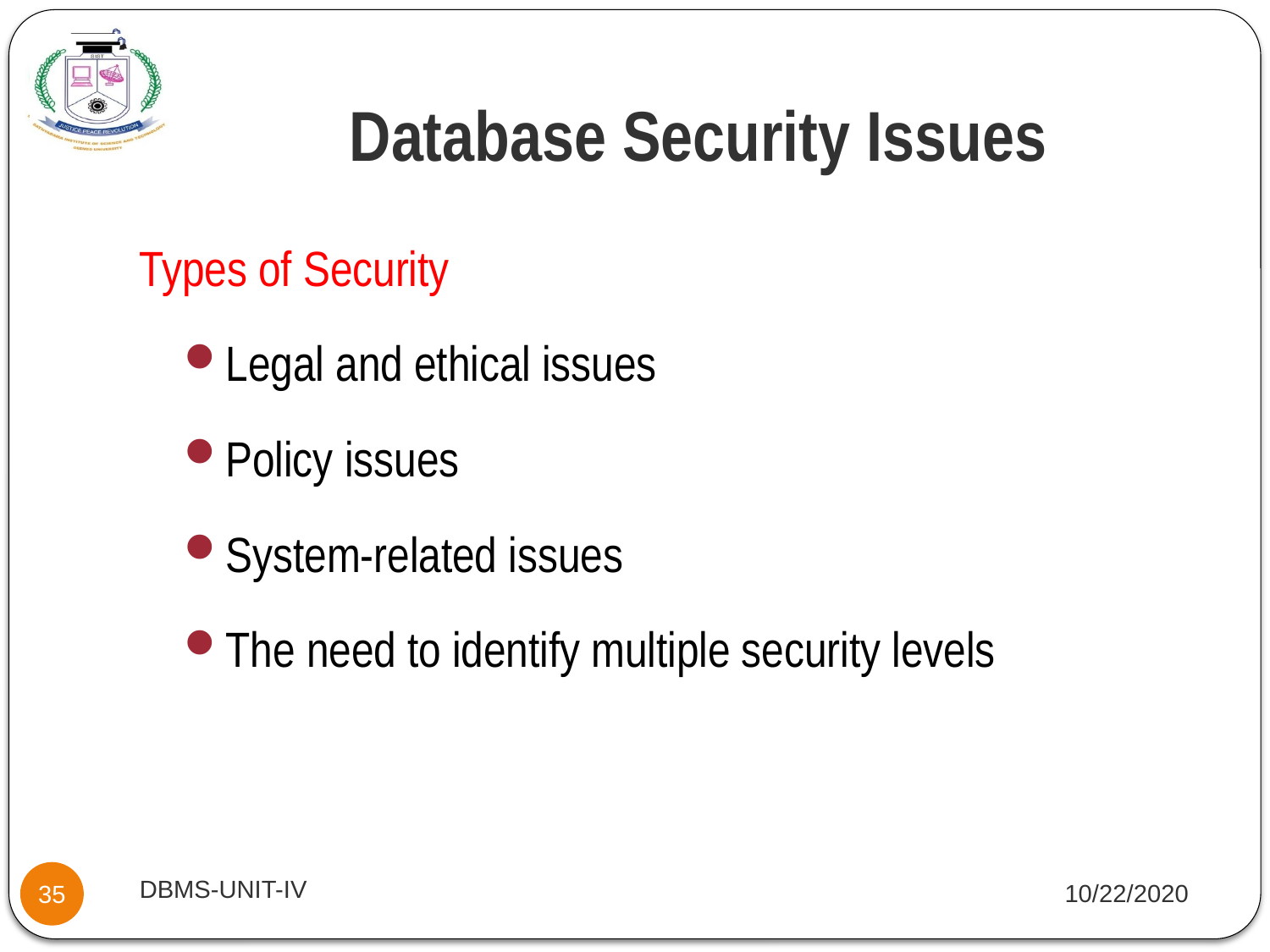

# Database Security Issues
Types of Security
Legal and ethical issues
Policy issues
System-related issues
The need to identify multiple security levels

DBMS-UNIT-IV
10/22/2020
35